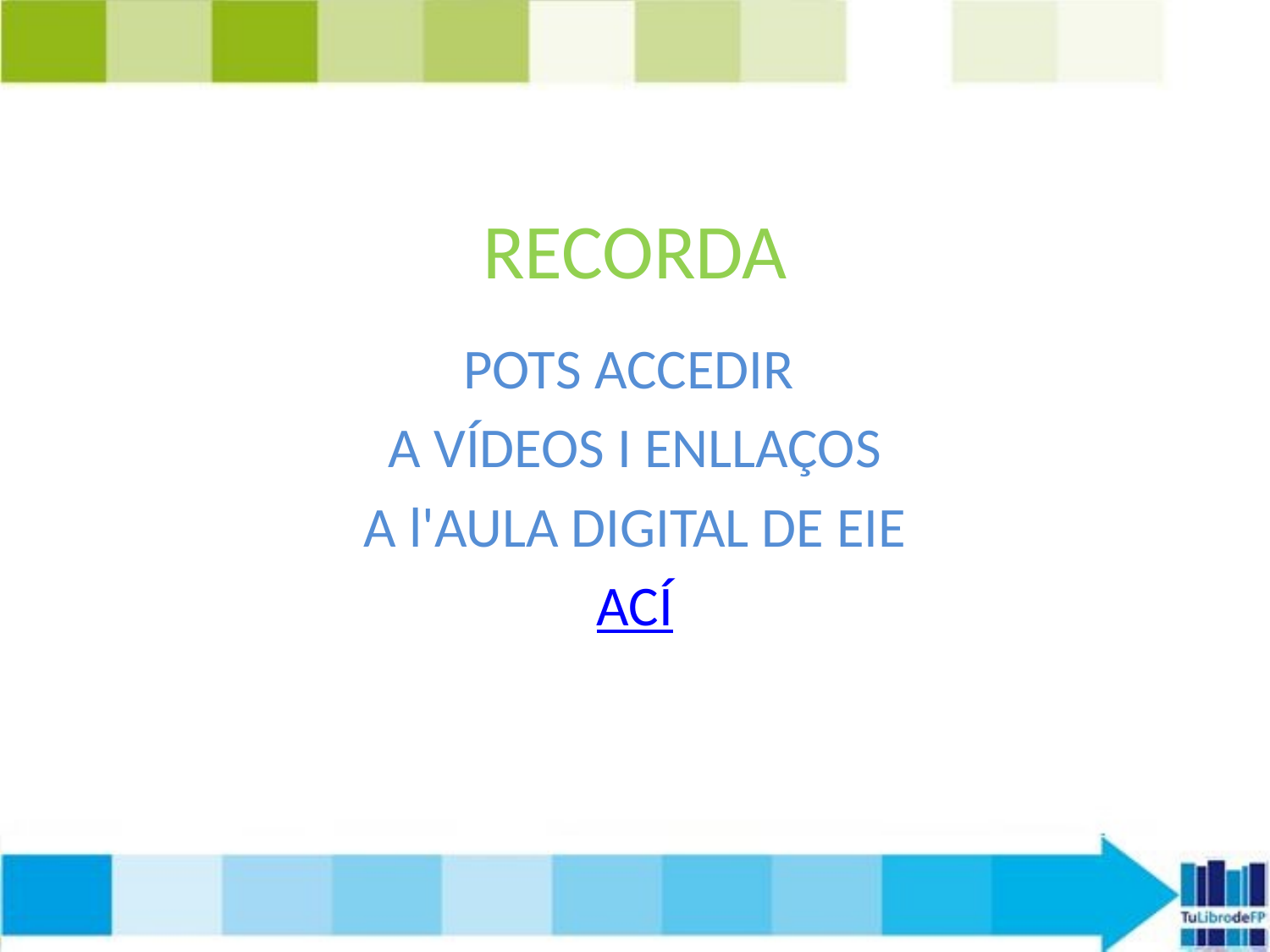

RECORDA
POTS ACCEDIR
A VÍDEOS I ENLLAÇOS
A l'AULA DIGITAL DE EIE
ACÍ